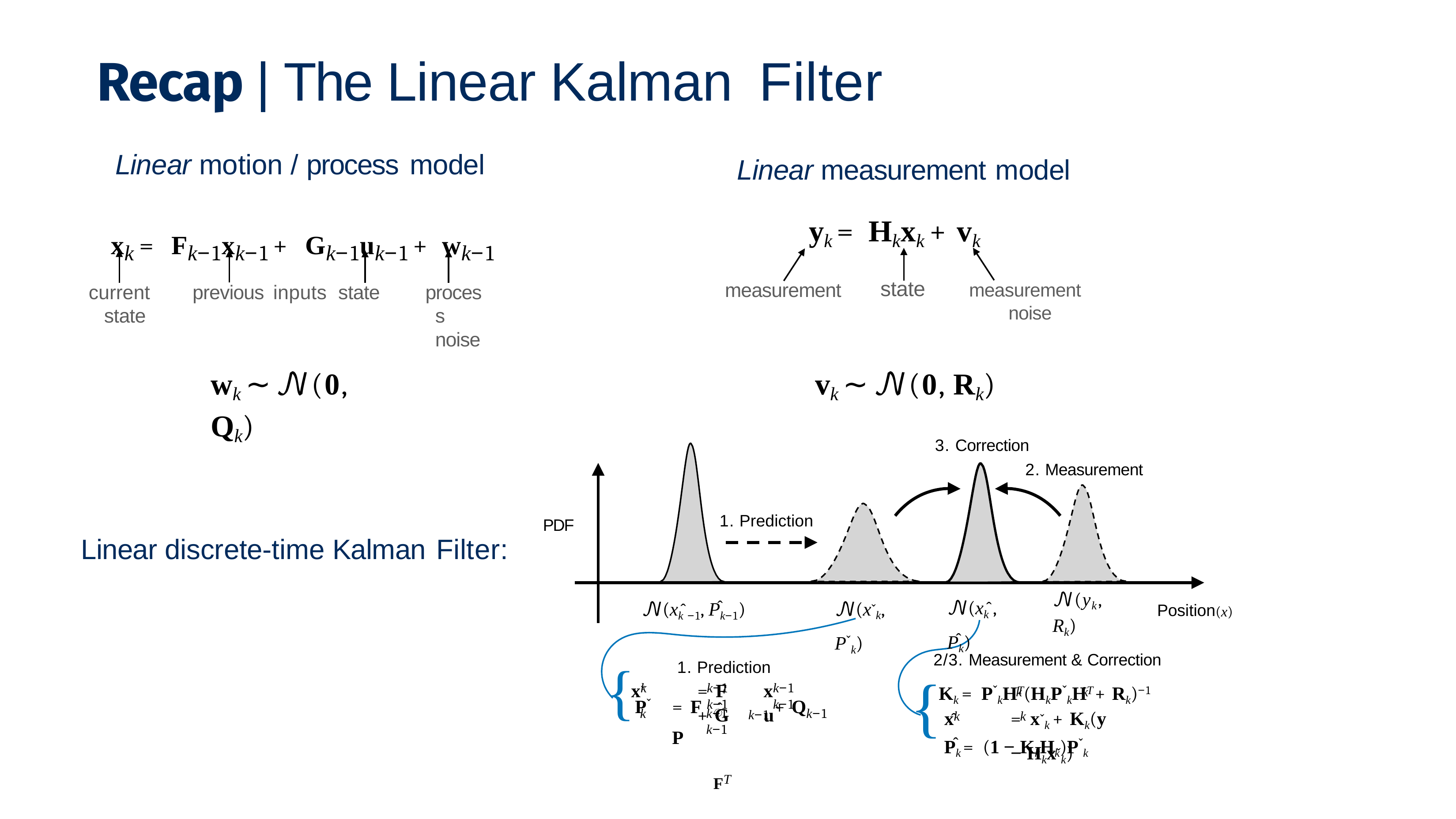

Recap | The Linear Kalman Filter
Linear motion / process model

xk = Fk−1xk−1 + Gk−1uk−1 + wk−1
Linear measurement model
yk = Hkxk + vk

state
measurement
measurement  noise
current  state
previous	inputs  state
process  noise
vk ∼ 𝒩(0, Rk)
3. Correction
2. Measurement
wk ∼ 𝒩(0, Qk)

1. Prediction
PDF
Linear discrete-time Kalman Filter:

𝒩(yk, Rk)
𝒩(xk̂ , P̂k)
𝒩(xˇk, Pˇk)
𝒩(xk̂ −1, P̂k−1)

1. Prediction
Position(x)

2/3. Measurement & Correction
{Pˇ	= F	P
{
xˇ	= F	x	+ G	u
Kk = PˇkHT(HkPˇkHT + Rk)−1
k	k−1	k−1	k−1	k−1
k	k
̂	FT
+ Q
x̂	= xˇk + Kk(y	− Hkxˇk)
k	k−1	k−1
k−1
k−1
k	k
P̂k = (1 − KkHk)Pˇk